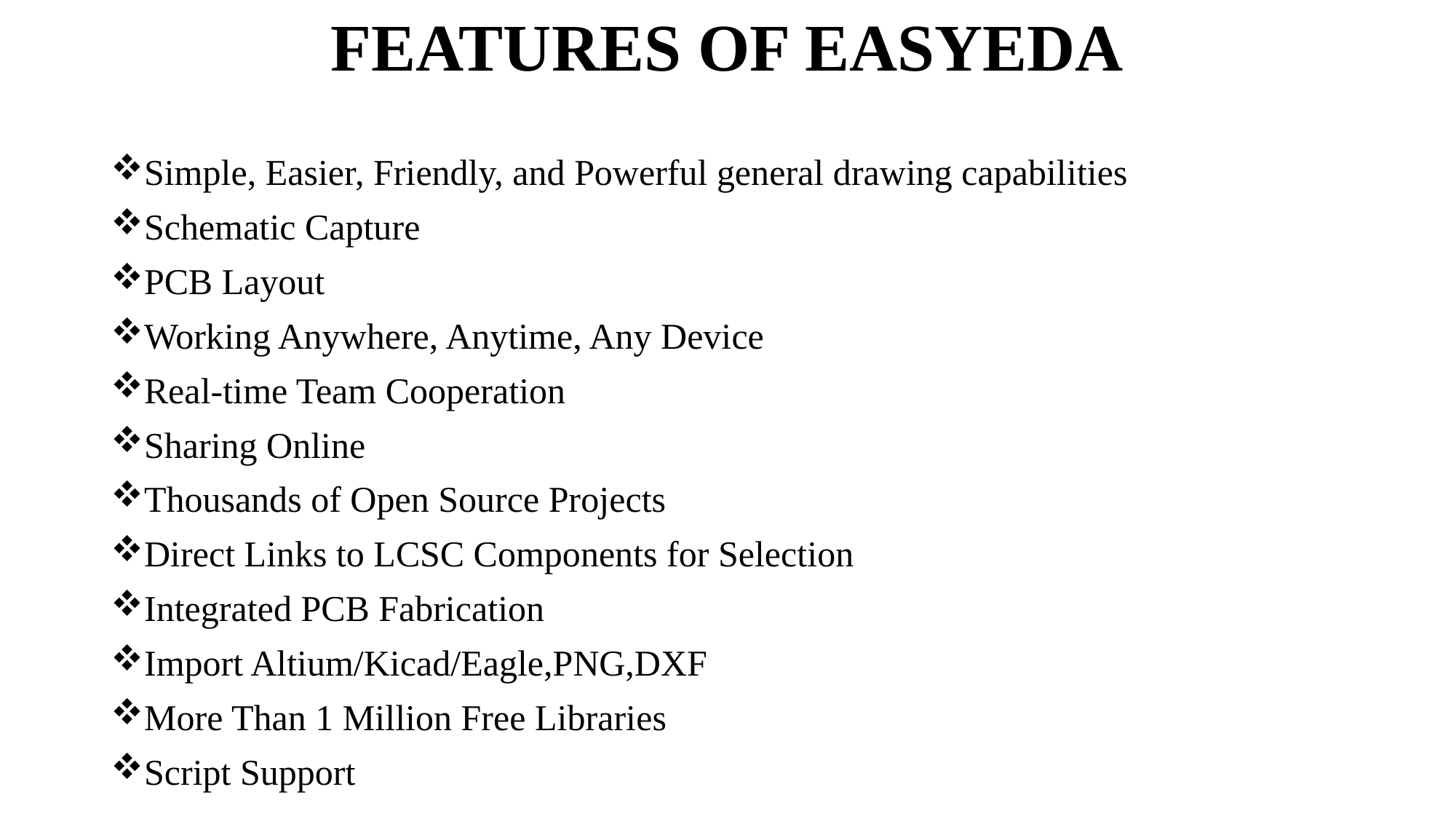

# FEATURES OF EASYEDA
Simple, Easier, Friendly, and Powerful general drawing capabilities
Schematic Capture
PCB Layout
Working Anywhere, Anytime, Any Device
Real-time Team Cooperation
Sharing Online
Thousands of Open Source Projects
Direct Links to LCSC Components for Selection
Integrated PCB Fabrication
Import Altium/Kicad/Eagle,PNG,DXF
More Than 1 Million Free Libraries
Script Support